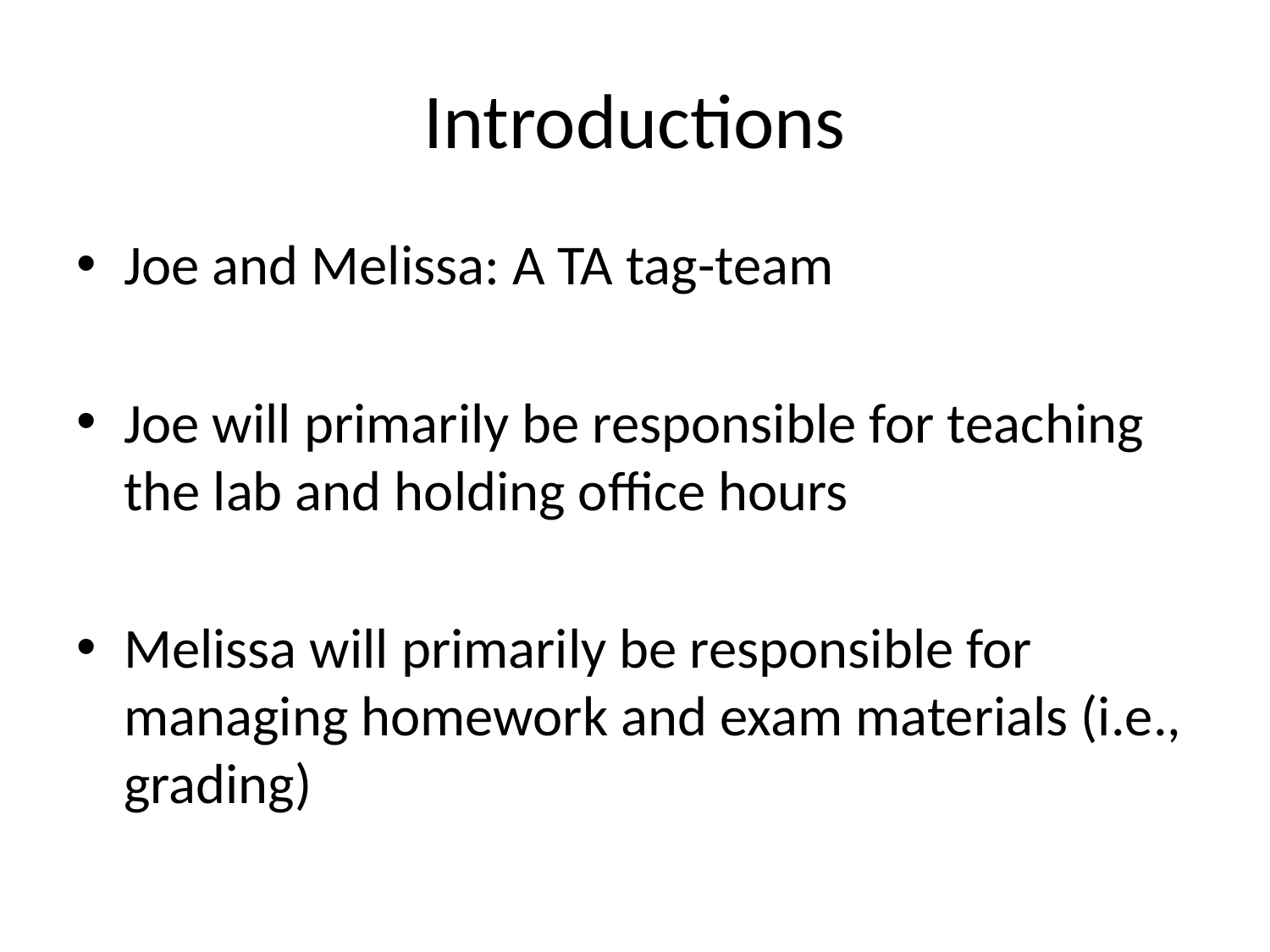

# Introductions
Joe and Melissa: A TA tag-team

Joe will primarily be responsible for teaching the lab and holding office hours

Melissa will primarily be responsible for managing homework and exam materials (i.e., grading)